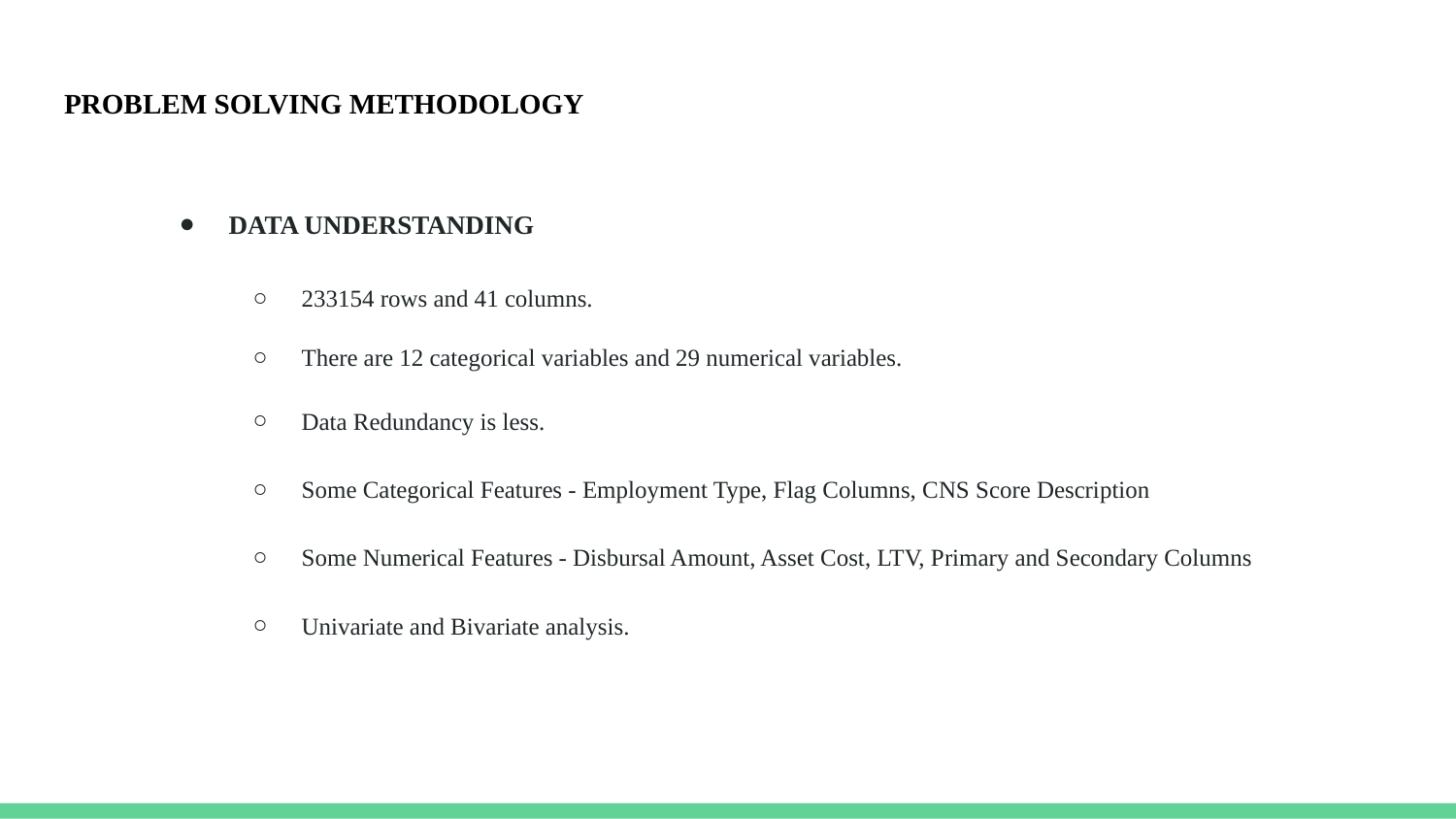

# PROBLEM SOLVING METHODOLOGY

DATA UNDERSTANDING

233154 rows and 41 columns.

There are 12 categorical variables and 29 numerical variables.

Data Redundancy is less.

Some Categorical Features - Employment Type, Flag Columns, CNS Score Description

Some Numerical Features - Disbursal Amount, Asset Cost, LTV, Primary and Secondary Columns

Univariate and Bivariate analysis.